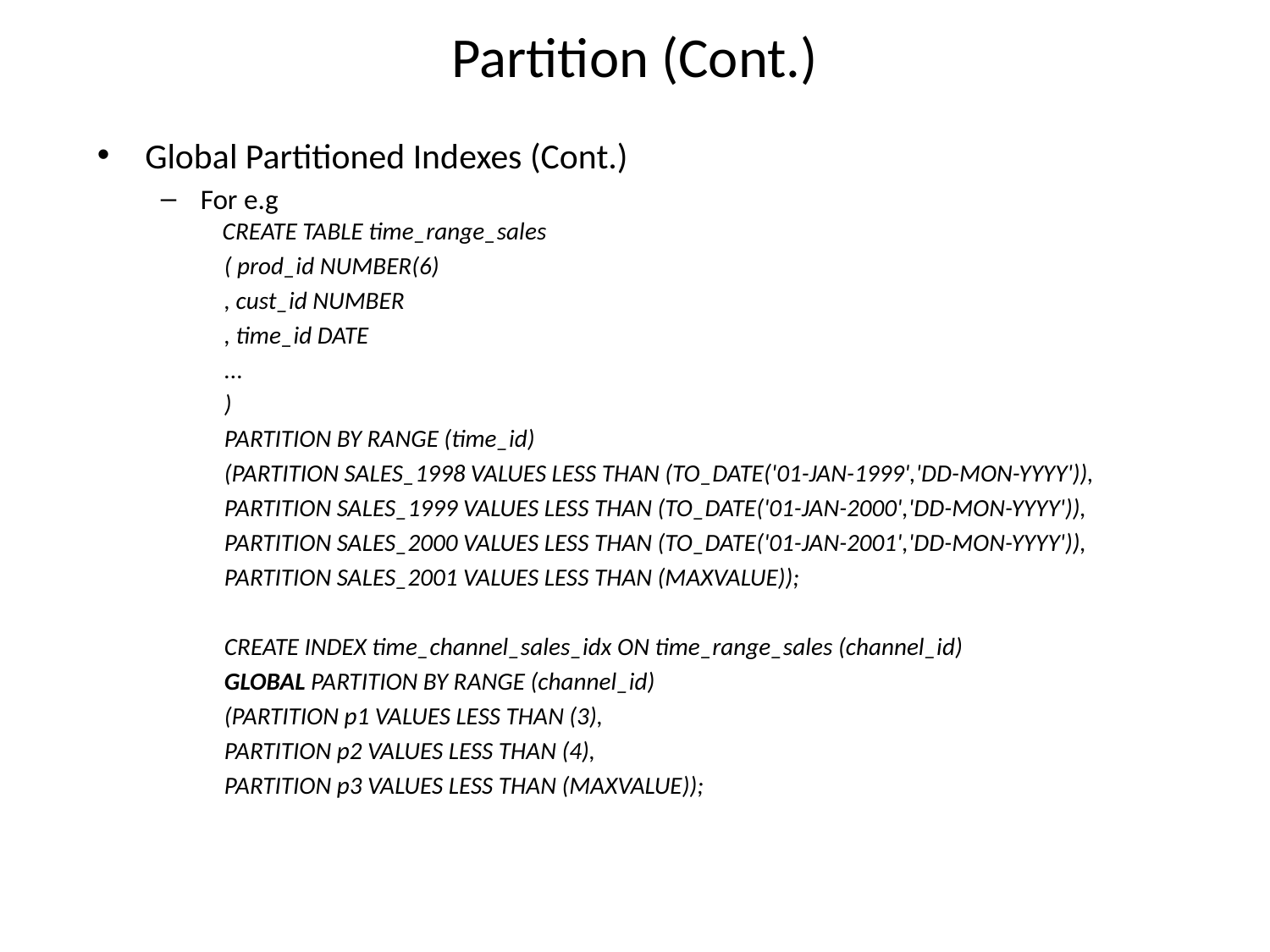

# Partition (Cont.)
Global Partitioned Indexes (Cont.)
For e.g
    CREATE TABLE time_range_sales
( prod_id NUMBER(6)
, cust_id NUMBER
, time_id DATE
...
)
PARTITION BY RANGE (time_id)
(PARTITION SALES_1998 VALUES LESS THAN (TO_DATE('01-JAN-1999','DD-MON-YYYY')),
PARTITION SALES_1999 VALUES LESS THAN (TO_DATE('01-JAN-2000','DD-MON-YYYY')),
PARTITION SALES_2000 VALUES LESS THAN (TO_DATE('01-JAN-2001','DD-MON-YYYY')),
PARTITION SALES_2001 VALUES LESS THAN (MAXVALUE));

CREATE INDEX time_channel_sales_idx ON time_range_sales (channel_id)
GLOBAL PARTITION BY RANGE (channel_id)
(PARTITION p1 VALUES LESS THAN (3),
PARTITION p2 VALUES LESS THAN (4),
PARTITION p3 VALUES LESS THAN (MAXVALUE));